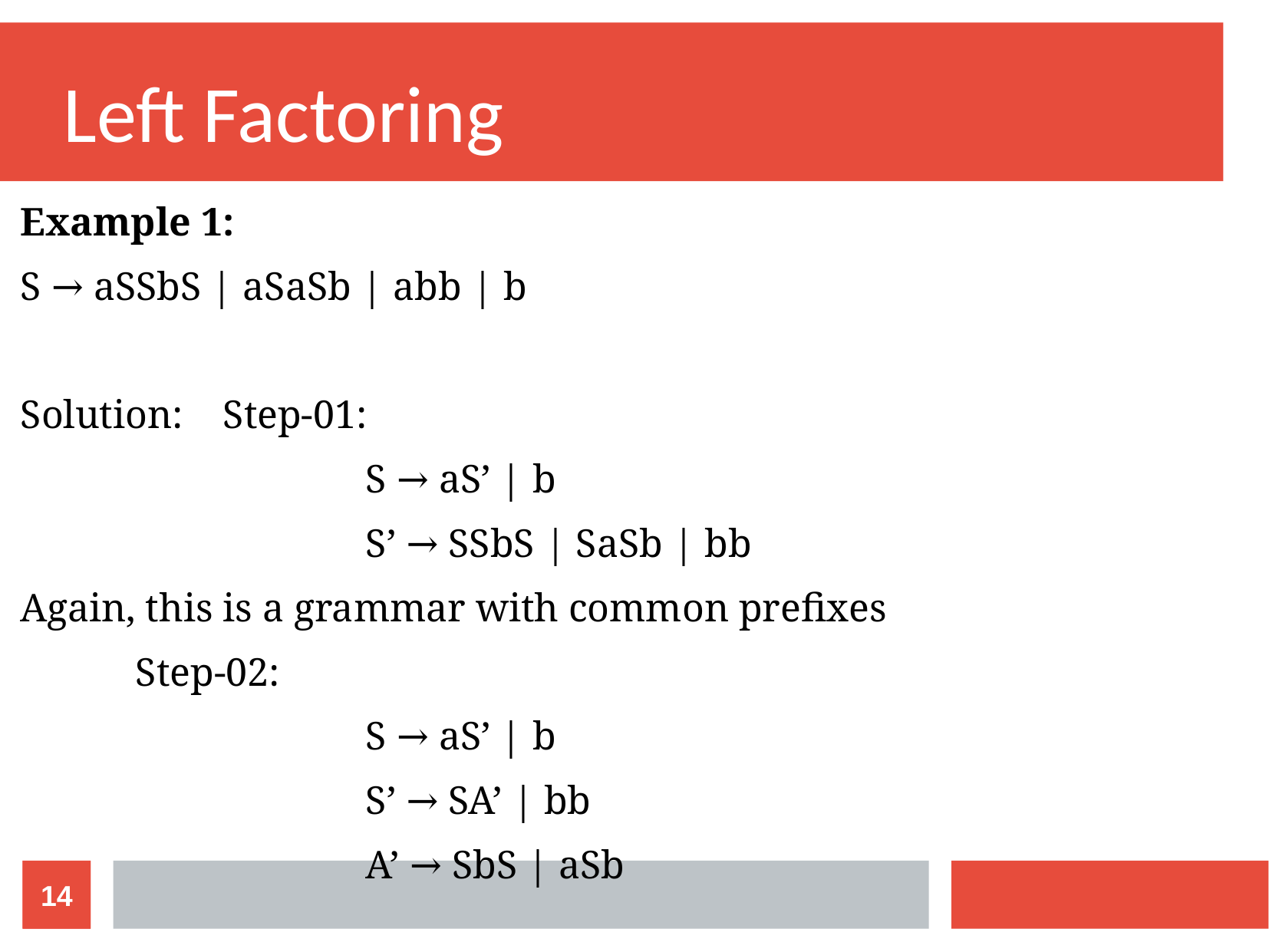

Left Factoring
Example 1:
S → aSSbS | aSaSb | abb | b​

​Solution:​    Step-01:​
			S → aS’ | b ​
			S’ → SSbS | SaSb | bb​
Again, this is a grammar with common prefixes ​
​	Step-02:​
			S → aS’ | b​
			S’ → SA’ | bb
			A’ → SbS | aSb
14